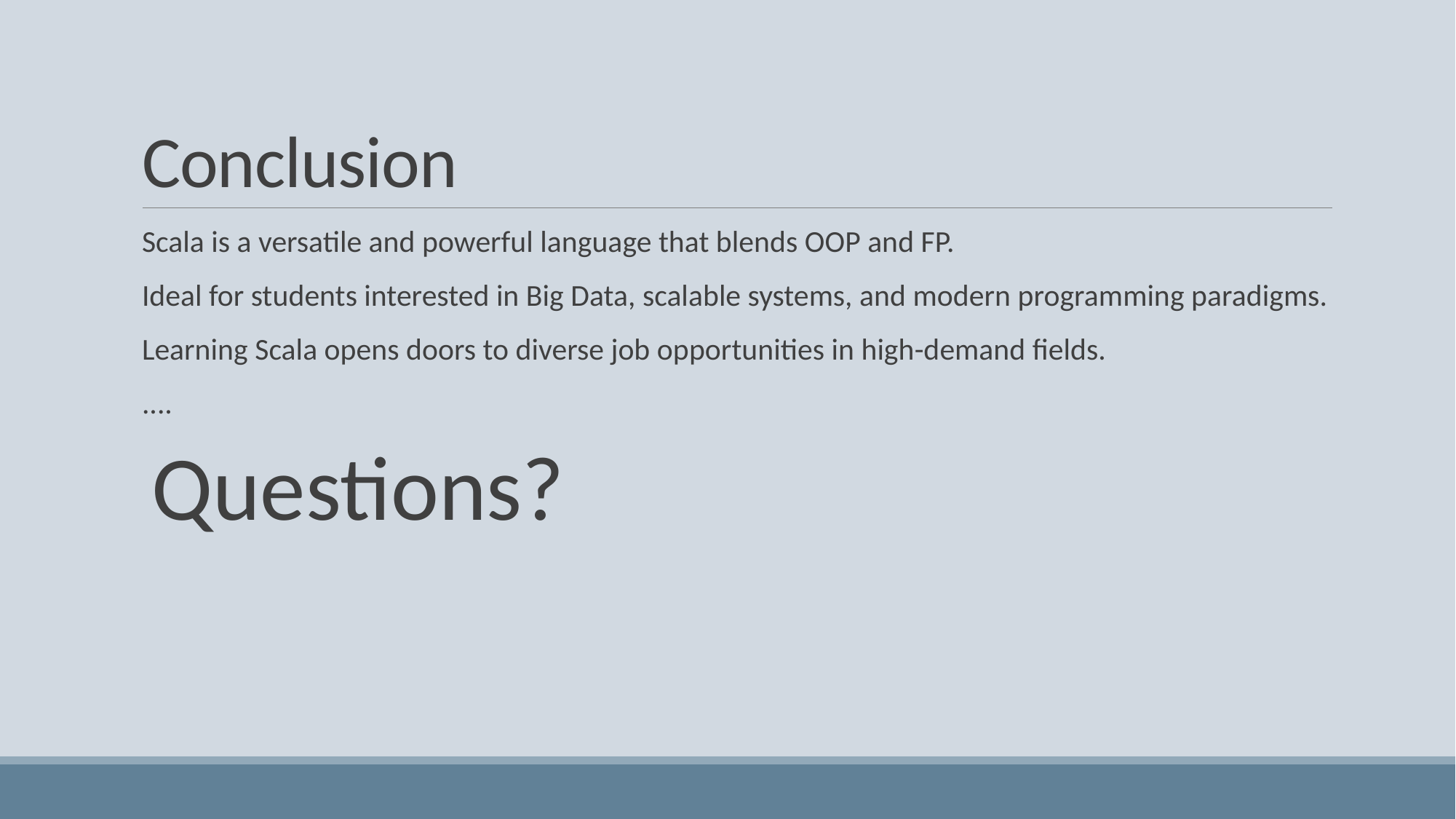

# Conclusion
Scala is a versatile and powerful language that blends OOP and FP.
Ideal for students interested in Big Data, scalable systems, and modern programming paradigms.
Learning Scala opens doors to diverse job opportunities in high-demand fields.
....
Questions?